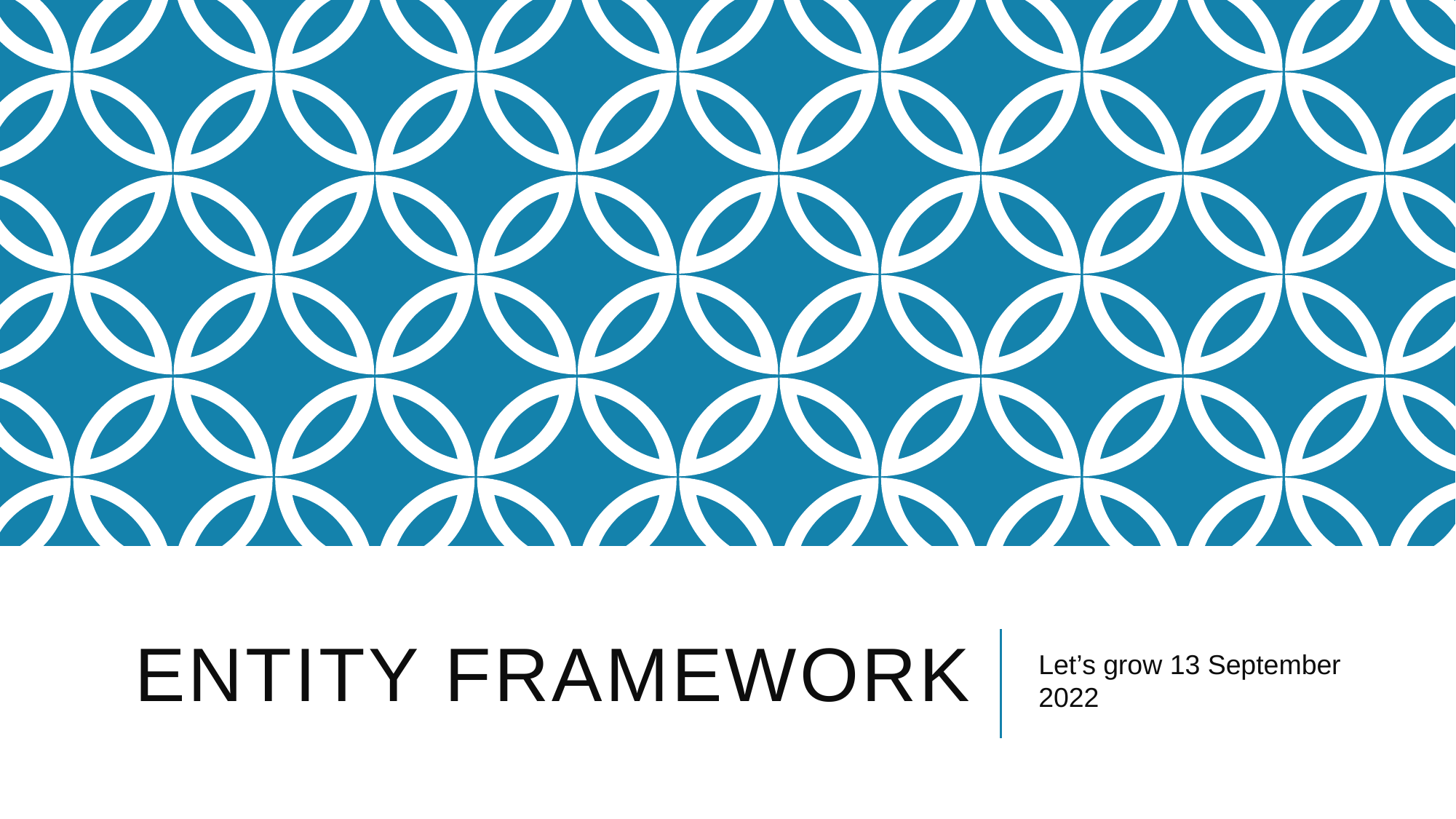

# Entity framework
Let’s grow 13 September 2022